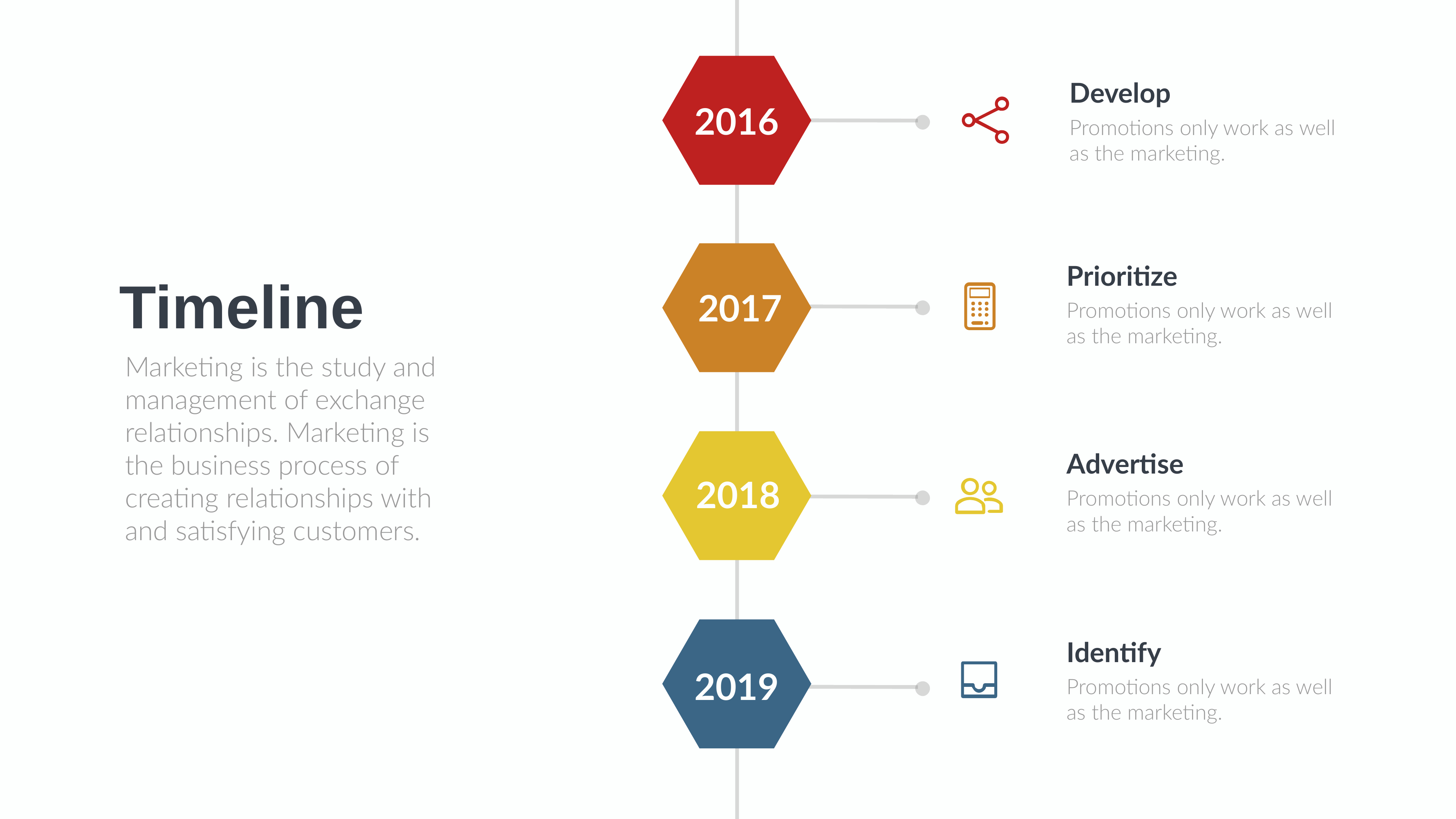

Develop
Promotions only work as well as the marketing.
2016

Prioritize
Timeline
Marketing is the study and management of exchange relationships. Marketing is the business process of creating relationships with and satisfying customers.

2017

Promotions only work as well as the marketing.

Advertise
2018

Promotions only work as well as the marketing.

Identify
2019

Promotions only work as well as the marketing.